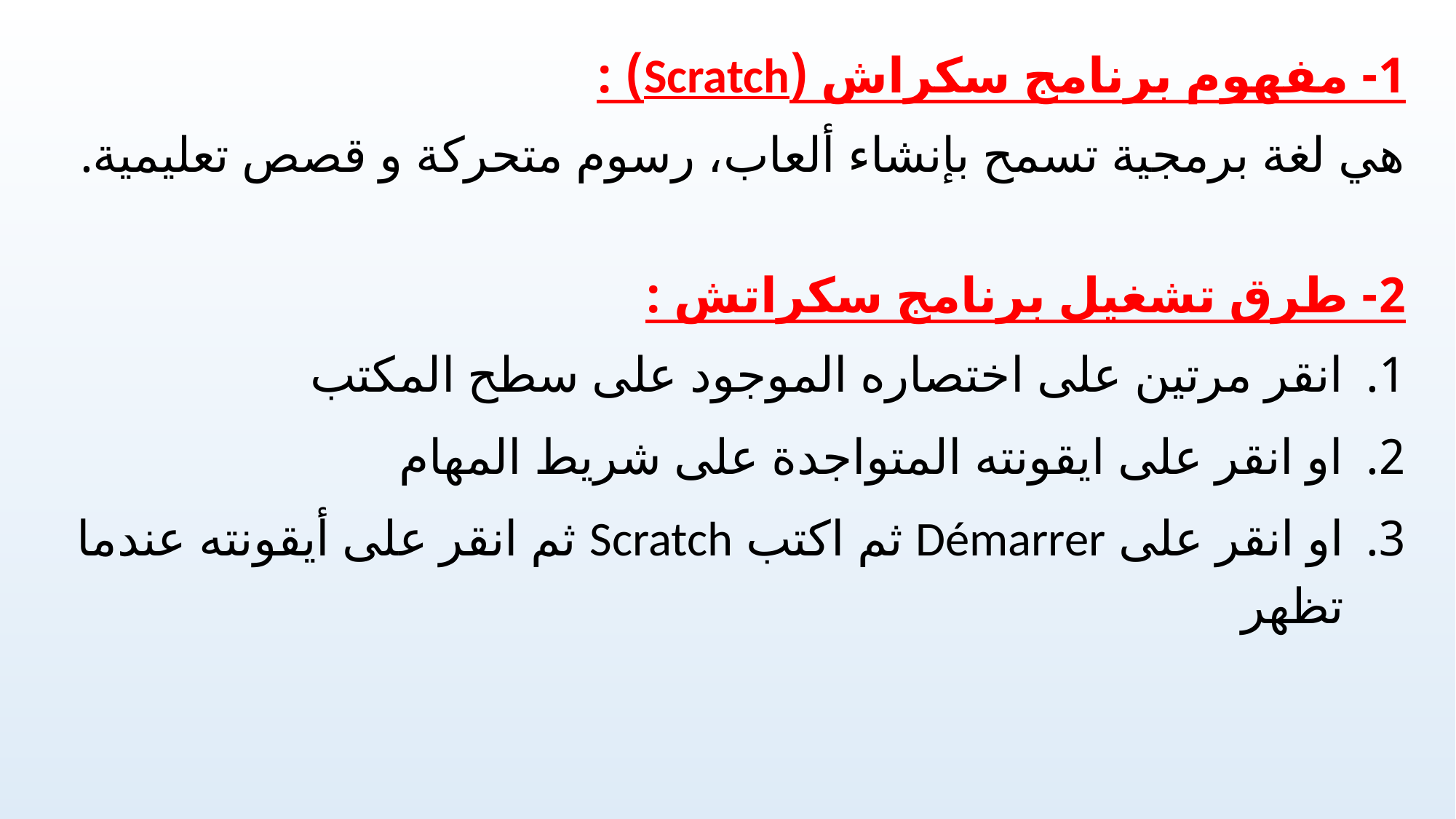

1- مفهوم برنامج سكراش (Scratch) :
هي لغة برمجية تسمح بإنشاء ألعاب، رسوم متحركة و قصص تعليمية.

2- طرق تشغيل برنامج سكراتش :
انقر مرتين على اختصاره الموجود على سطح المكتب
او انقر على ايقونته المتواجدة على شريط المهام
او انقر على Démarrer ثم اكتب Scratch ثم انقر على أيقونته عندما تظهر